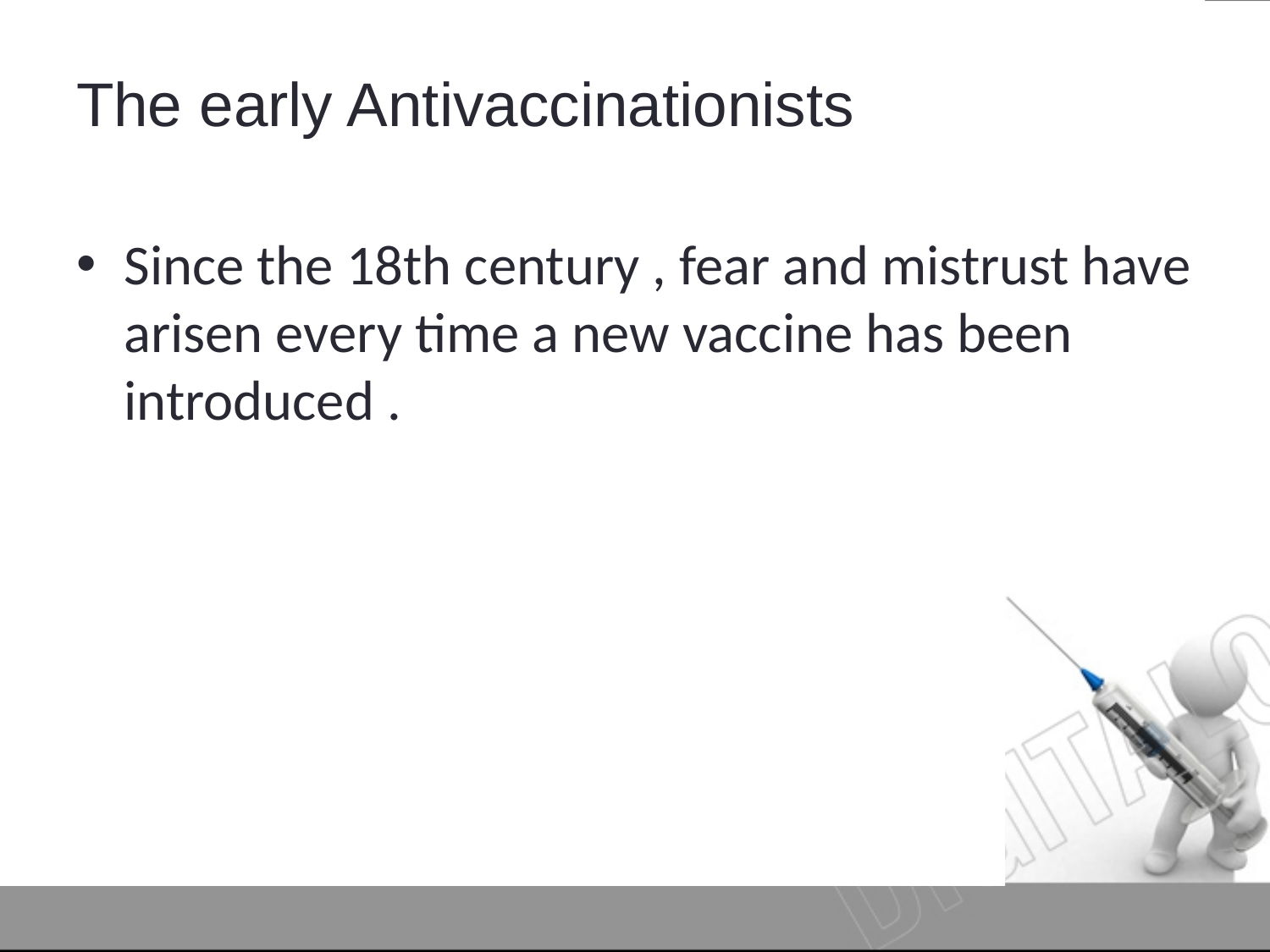

# The early Antivaccinationists

Since the 18th century , fear and mistrust have arisen every time a new vaccine has been introduced .